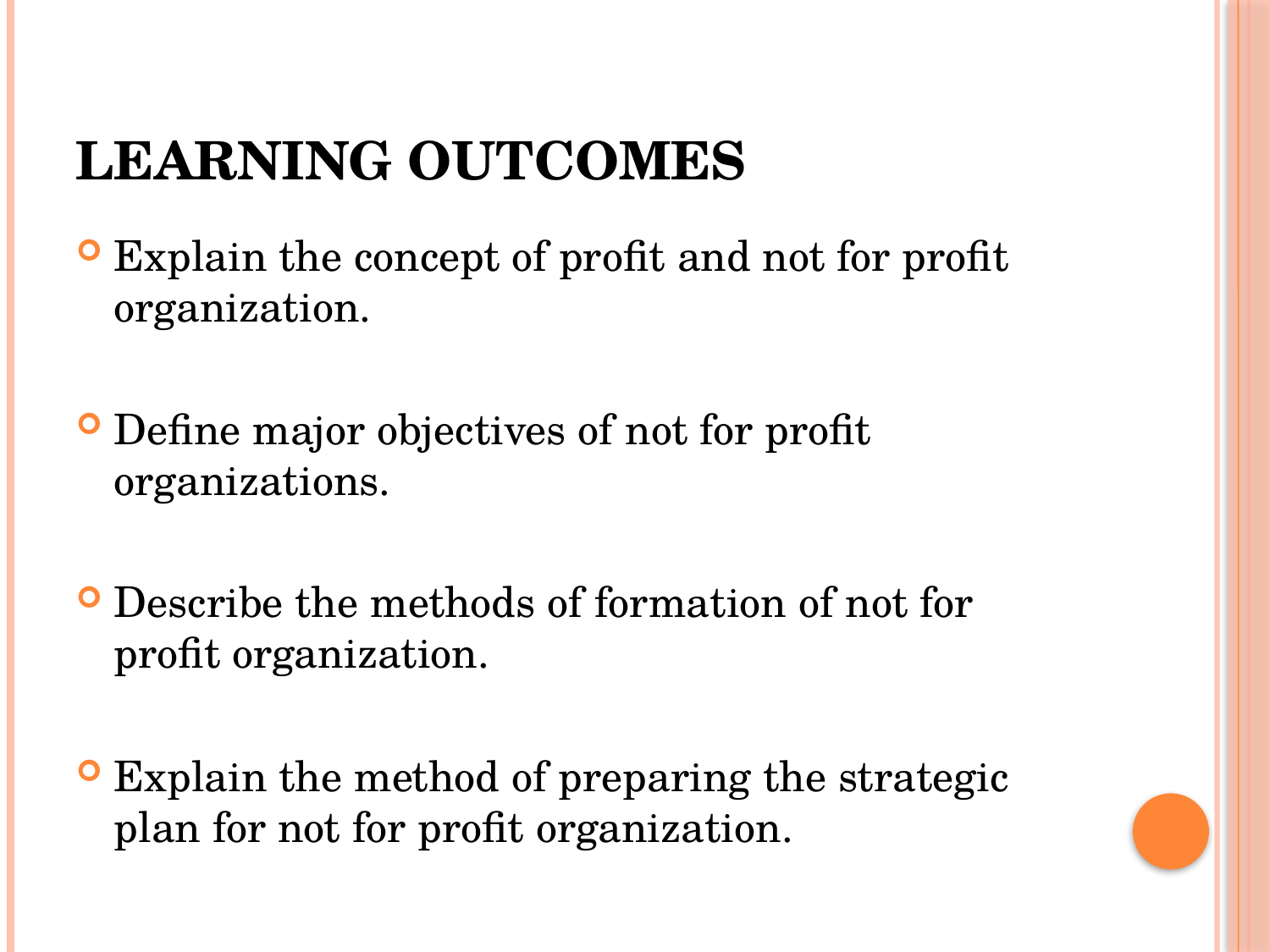

# Learning Outcomes
Explain the concept of profit and not for profit organization.

Define major objectives of not for profit organizations.

Describe the methods of formation of not for profit organization.

Explain the method of preparing the strategic plan for not for profit organization.